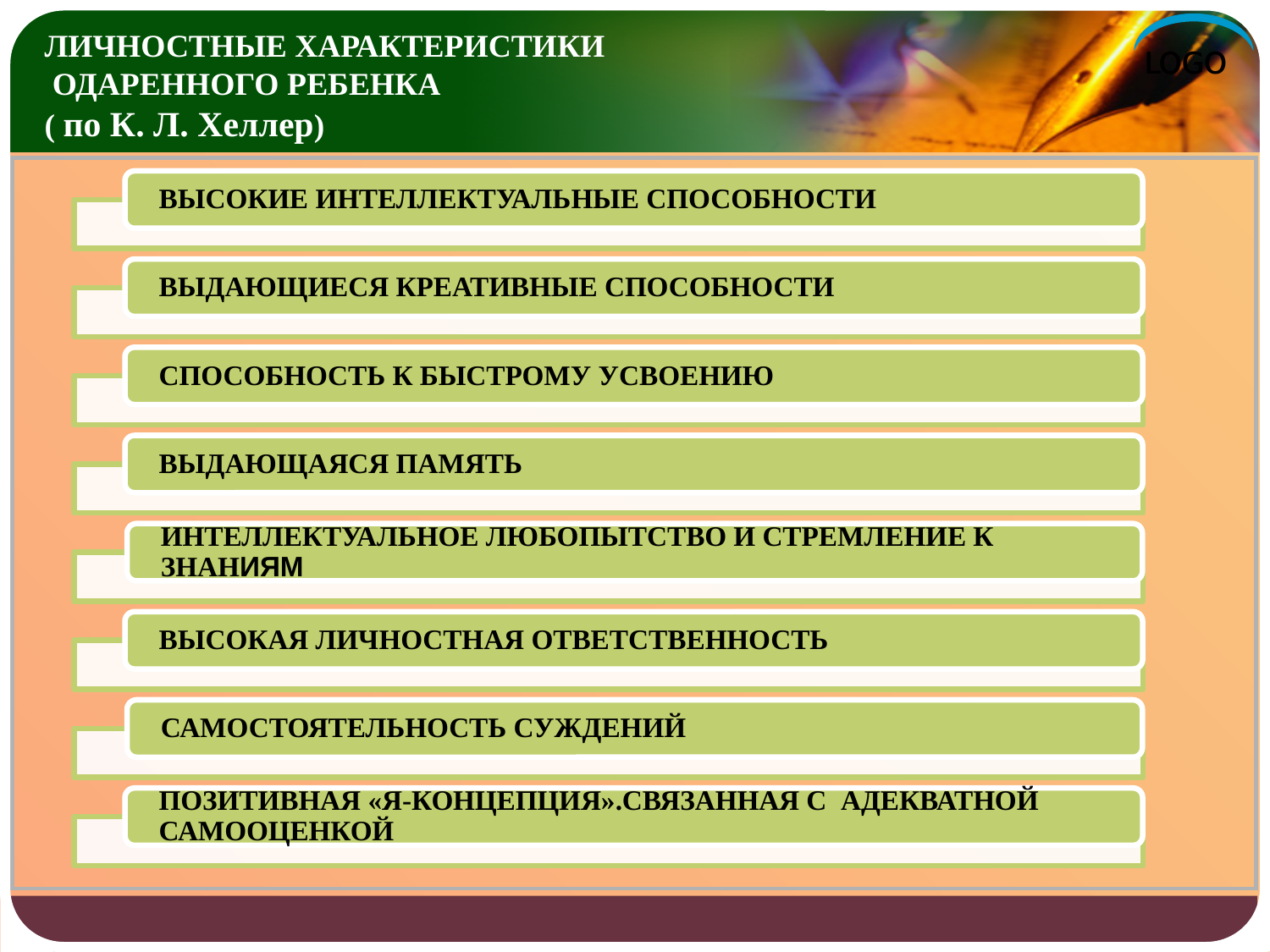

# ЛИЧНОСТНЫЕ ХАРАКТЕРИСТИКИ ОДАРЕННОГО РЕБЕНКА ( по К. Л. Хеллер)
ВЫСОКИЕ ИНТЕЛЛЕКТУАЛЬНЫЕ СПОСОБНОСТИ
ВЫДАЮЩИЕСЯ КРЕАТИВНЫЕ СПОСОБНОСТИ
СПОСОБНОСТЬ К БЫСТРОМУ УСВОЕНИЮ
ВЫДАЮЩАЯСЯ ПАМЯТЬ
ИНТЕЛЛЕКТУАЛЬНОЕ ЛЮБОПЫТСТВО И СТРЕМЛЕНИЕ К ЗНАНИЯМ
ВЫСОКАЯ ЛИЧНОСТНАЯ ОТВЕТСТВЕННОСТЬ
САМОСТОЯТЕЛЬНОСТЬ СУЖДЕНИЙ
ПОЗИТИВНАЯ «Я-КОНЦЕПЦИЯ».СВЯЗАННАЯ С  АДЕКВАТНОЙ САМООЦЕНКОЙ